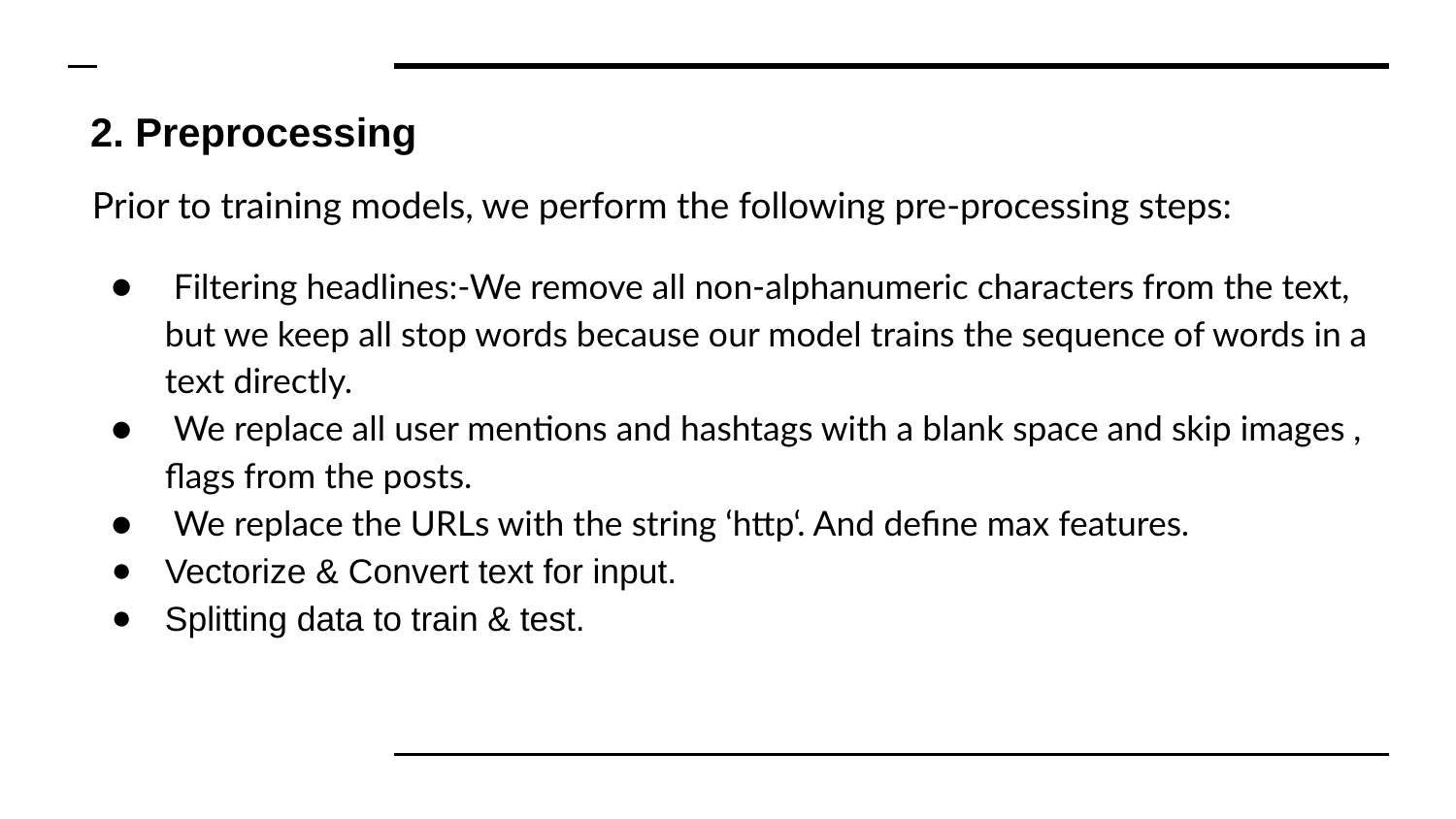

# 2. Preprocessing
Prior to training models, we perform the following pre-processing steps:
 Filtering headlines:-We remove all non-alphanumeric characters from the text, but we keep all stop words because our model trains the sequence of words in a text directly.
 We replace all user mentions and hashtags with a blank space and skip images , flags from the posts.
 We replace the URLs with the string ‘http‘. And define max features.
Vectorize & Convert text for input.
Splitting data to train & test.